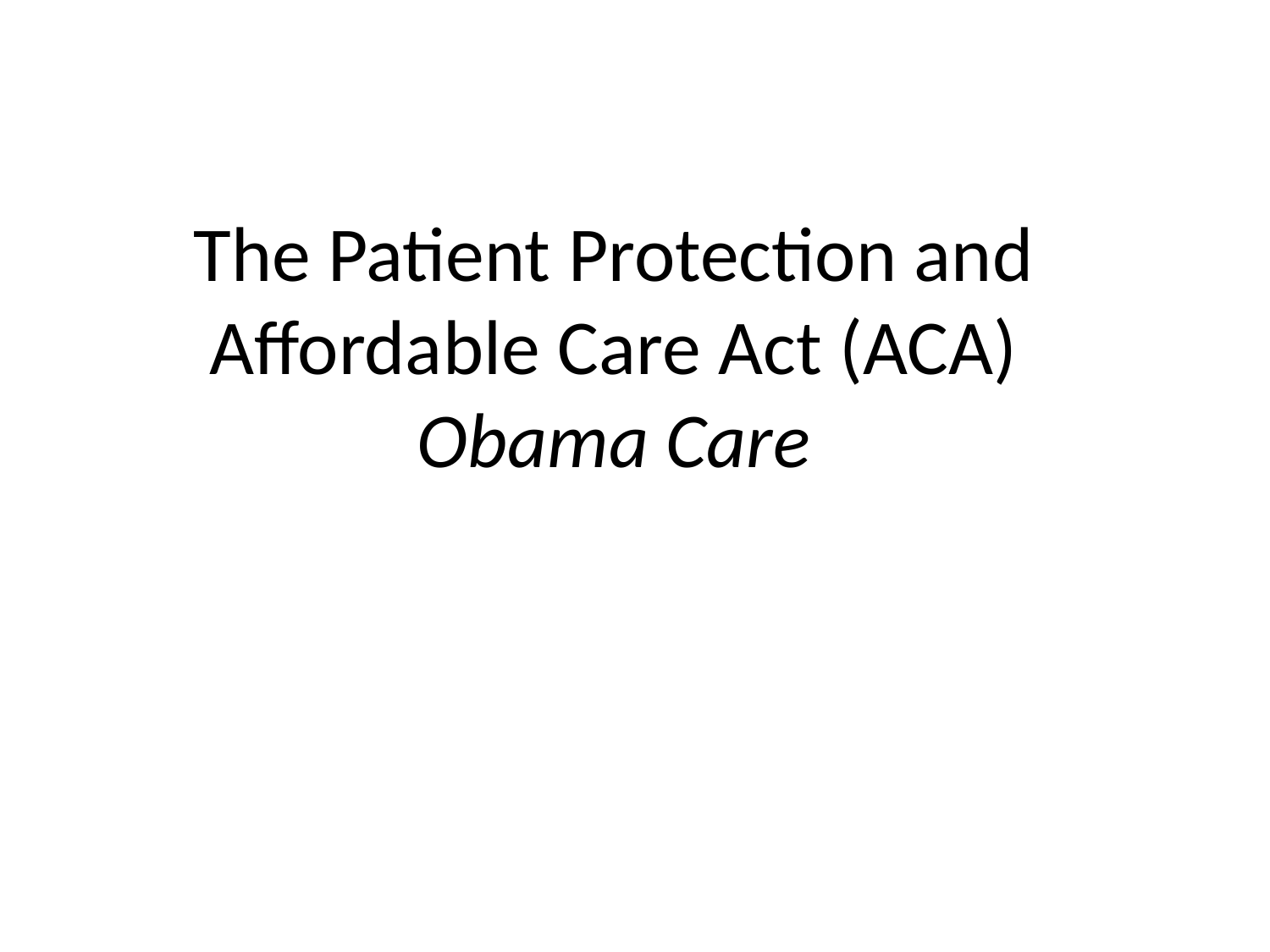

# The Patient Protection and Affordable Care Act (ACA) Obama Care